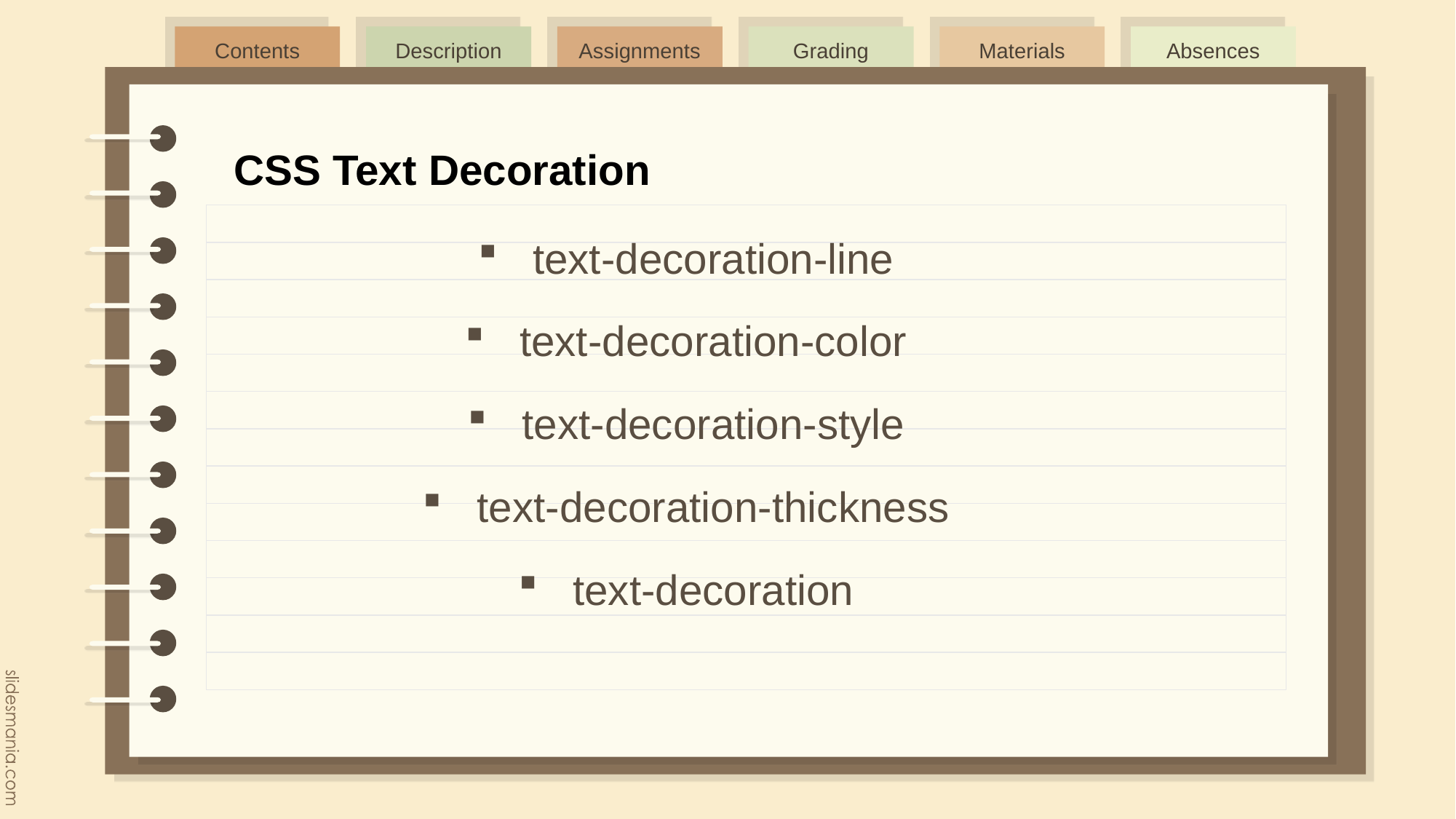

# CSS Text Decoration
text-decoration-line
text-decoration-color
text-decoration-style
text-decoration-thickness
text-decoration